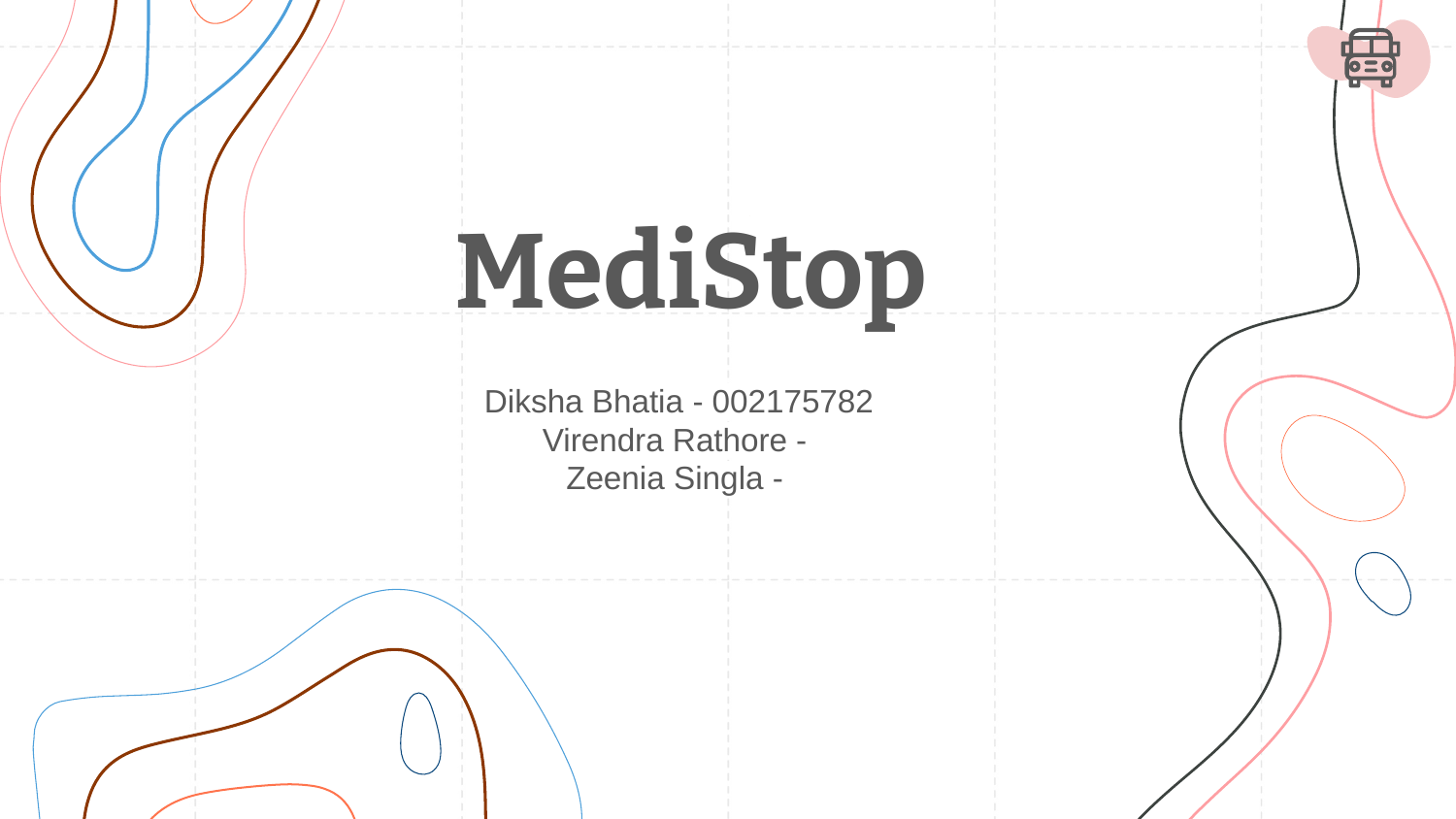

# MediStop
Diksha Bhatia - 002175782
Virendra Rathore -
Zeenia Singla -